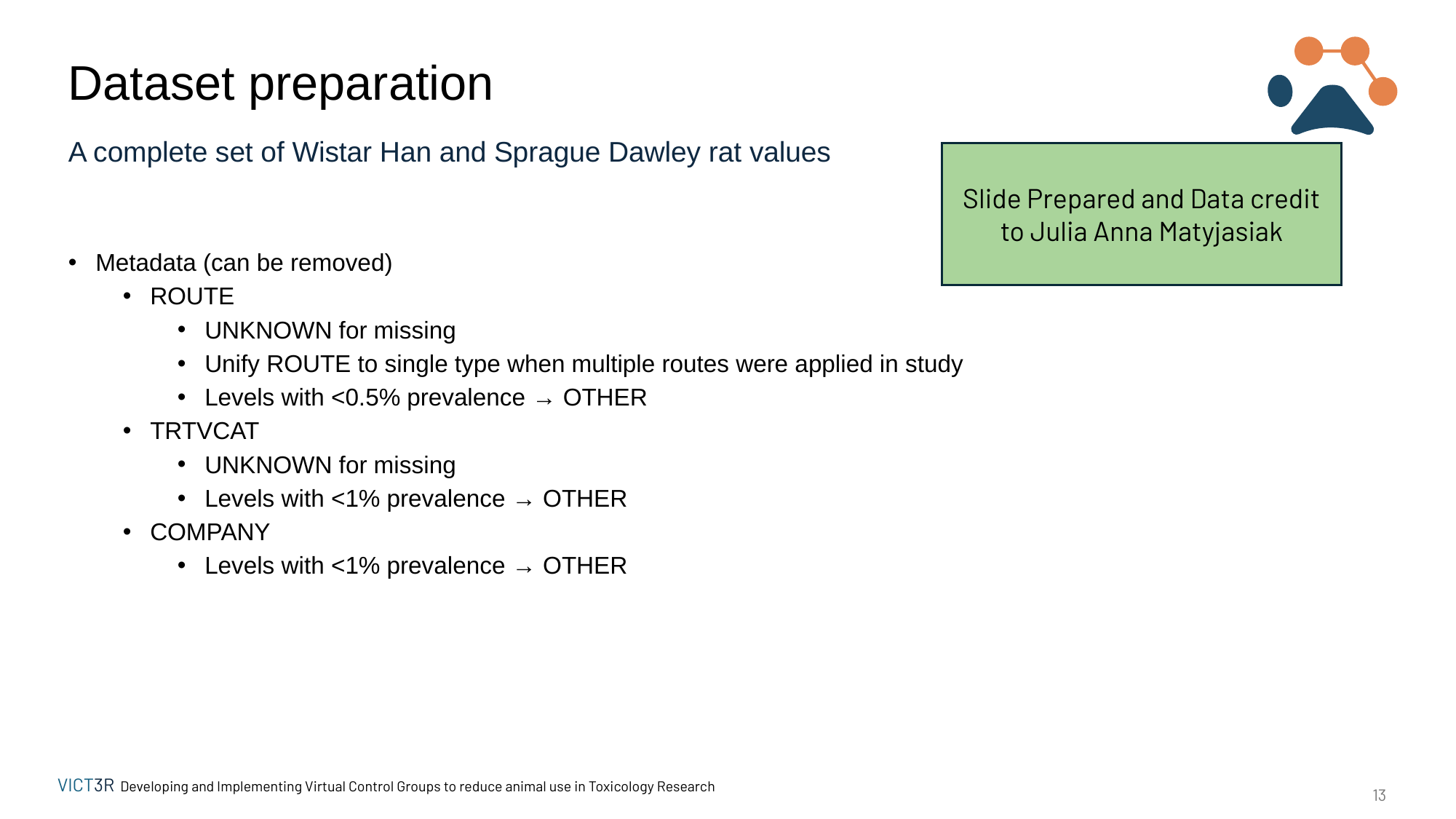

# Dataset preparation
A complete set of Wistar Han and Sprague Dawley rat values
Slide Prepared and Data credit to Julia Anna Matyjasiak
Metadata (can be removed)
ROUTE
UNKNOWN for missing
Unify ROUTE to single type when multiple routes were applied in study
Levels with <0.5% prevalence → OTHER
TRTVCAT
UNKNOWN for missing
Levels with <1% prevalence → OTHER
COMPANY
Levels with <1% prevalence → OTHER
13